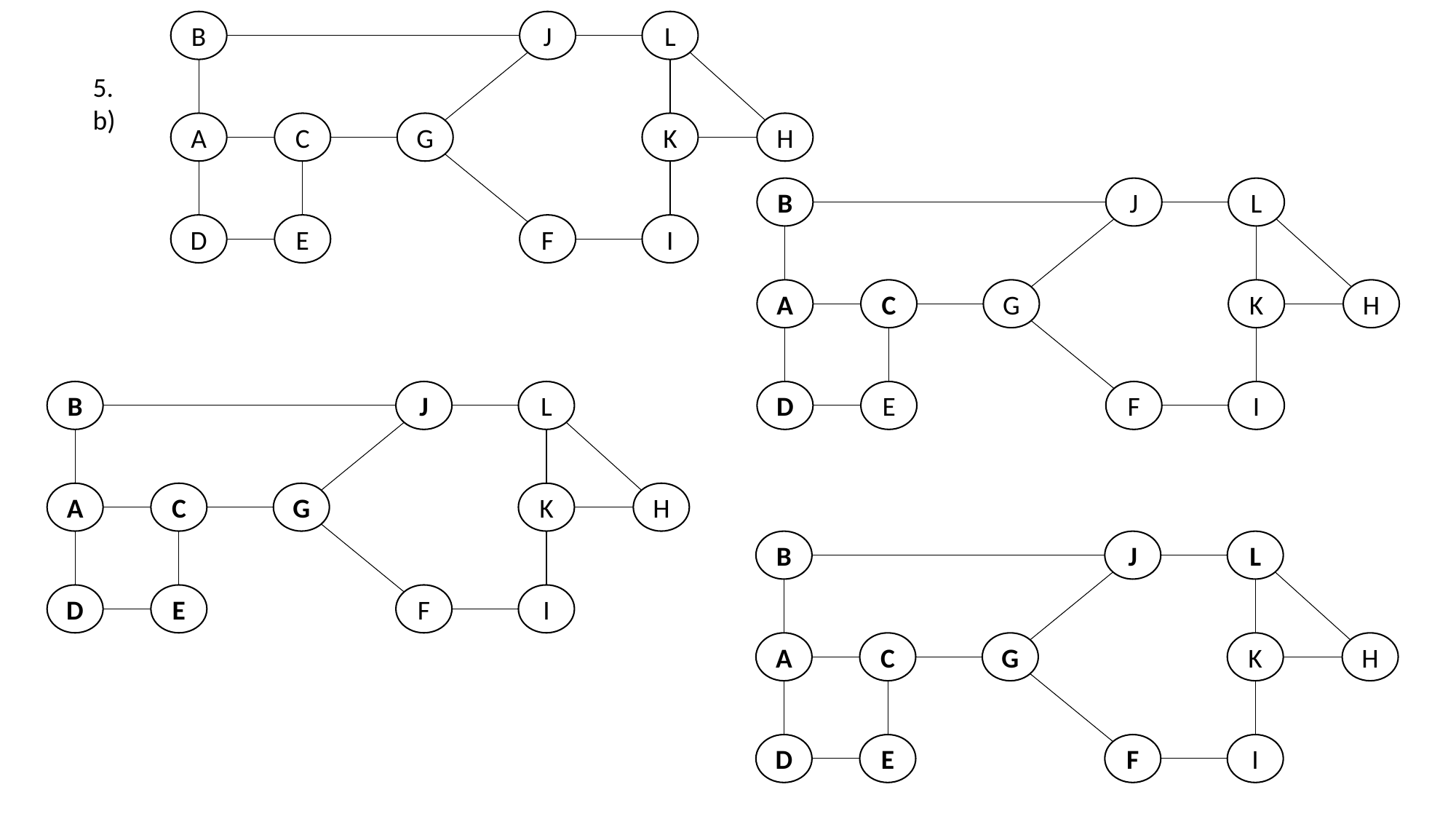

B
J
L
5. b)
A
C
G
K
H
B
J
L
D
E
F
I
A
C
G
K
H
B
J
L
D
E
F
I
A
C
G
K
H
B
J
L
D
E
F
I
A
C
G
K
H
D
E
F
I